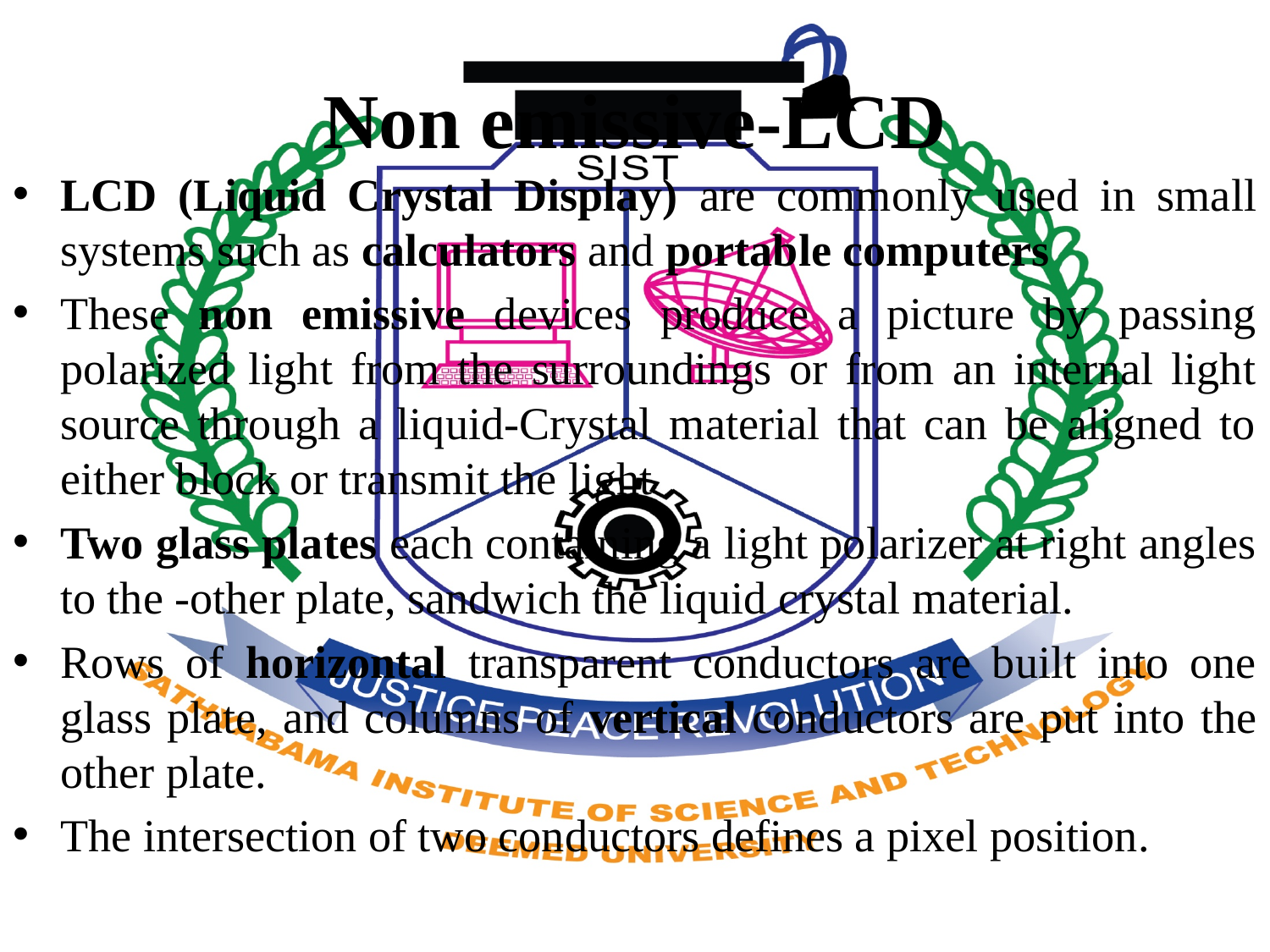

# Non emissive-LCD
LCD (Liquid Crystal Display) are commonly used in small systems such as calculators and portable computers
These non emissive devices produce a picture by passing polarized light from the surroundings or from an internal light source through a liquid-Crystal material that can be aligned to either block or transmit the light
Two glass plates each containing a light polarizer at right angles to the -other plate, sandwich the liquid crystal material.
Rows of horizontal transparent conductors are built into one glass plate, and columns of vertical conductors are put into the other plate.
The intersection of two conductors defines a pixel position.